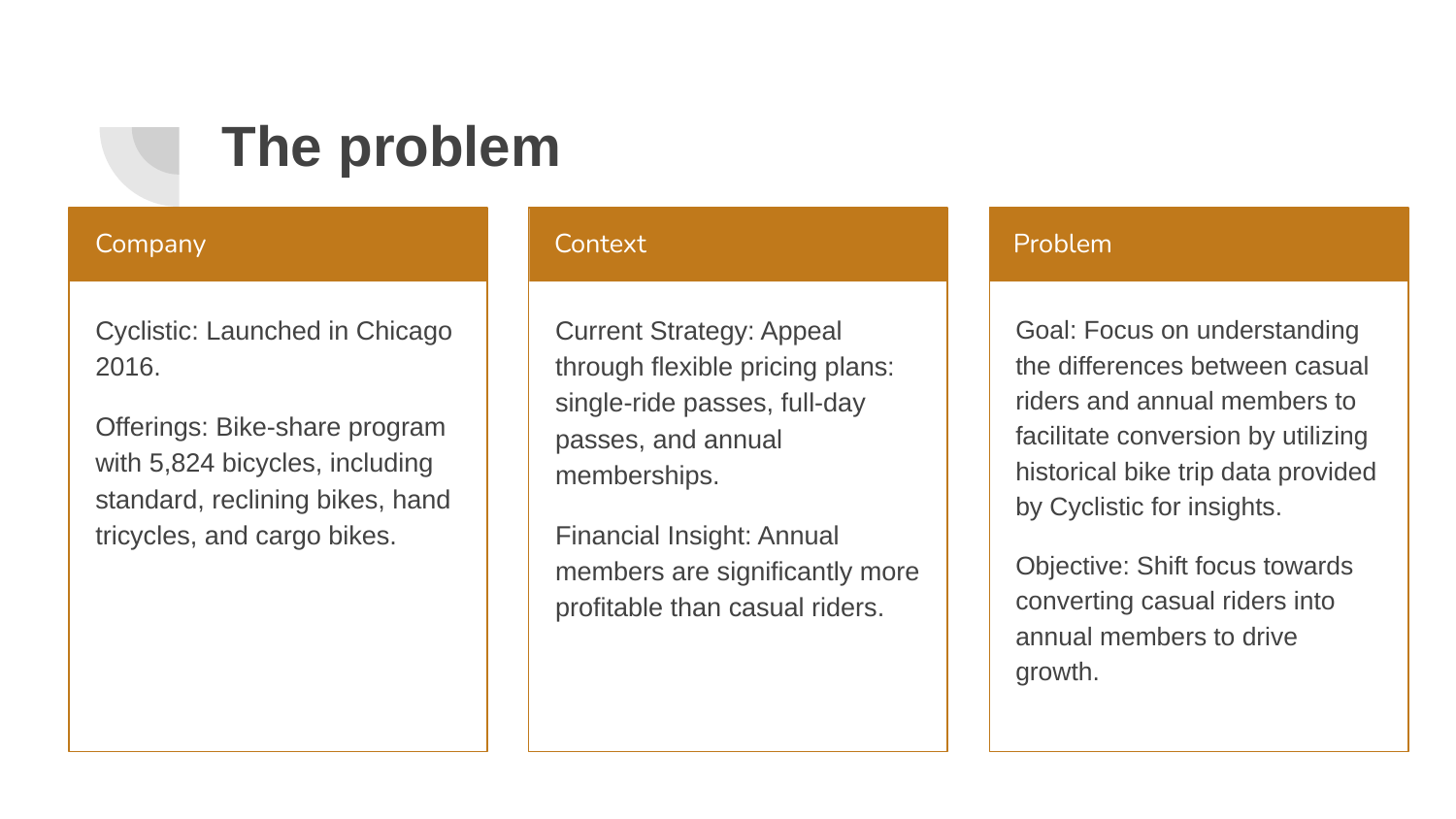

# The problem

Company

Context

Problem
Cyclistic: Launched in Chicago 2016.
Offerings: Bike-share program with 5,824 bicycles, including standard, reclining bikes, hand tricycles, and cargo bikes.

Current Strategy: Appeal through flexible pricing plans: single-ride passes, full-day passes, and annual memberships.
Financial Insight: Annual members are significantly more profitable than casual riders.

Goal: Focus on understanding the differences between casual riders and annual members to facilitate conversion by utilizing historical bike trip data provided by Cyclistic for insights.
Objective: Shift focus towards converting casual riders into annual members to drive growth.